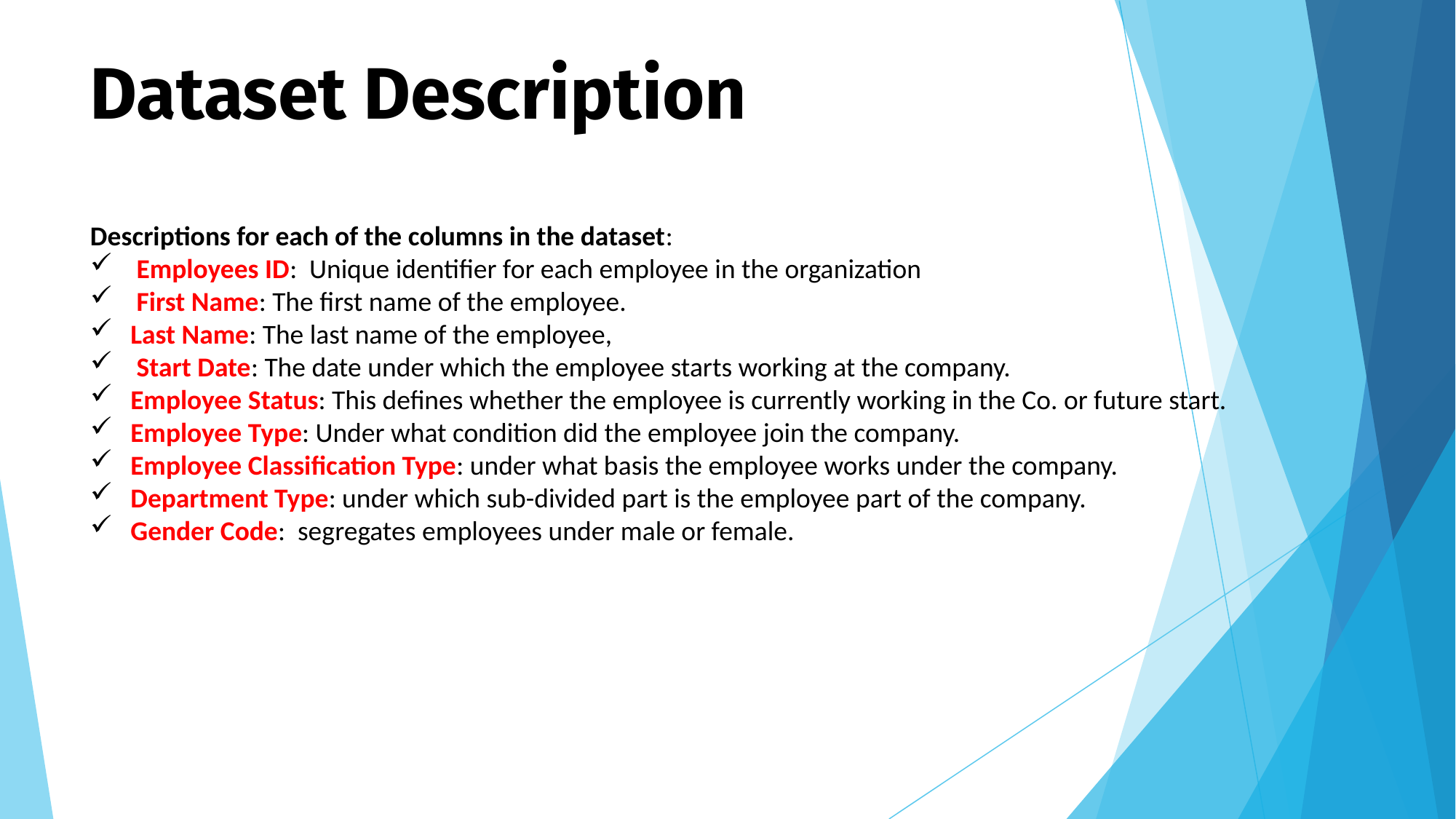

# Dataset Description
Descriptions for each of the columns in the dataset:
  Employees ID:  Unique identifier for each employee in the organization
  First Name: The first name of the employee.
 Last Name: The last name of the employee,
  Start Date: The date under which the employee starts working at the company.
 Employee Status: This defines whether the employee is currently working in the Co. or future start.
 Employee Type: Under what condition did the employee join the company.
 Employee Classification Type: under what basis the employee works under the company.
 Department Type: under which sub-divided part is the employee part of the company.
 Gender Code:  segregates employees under male or female.